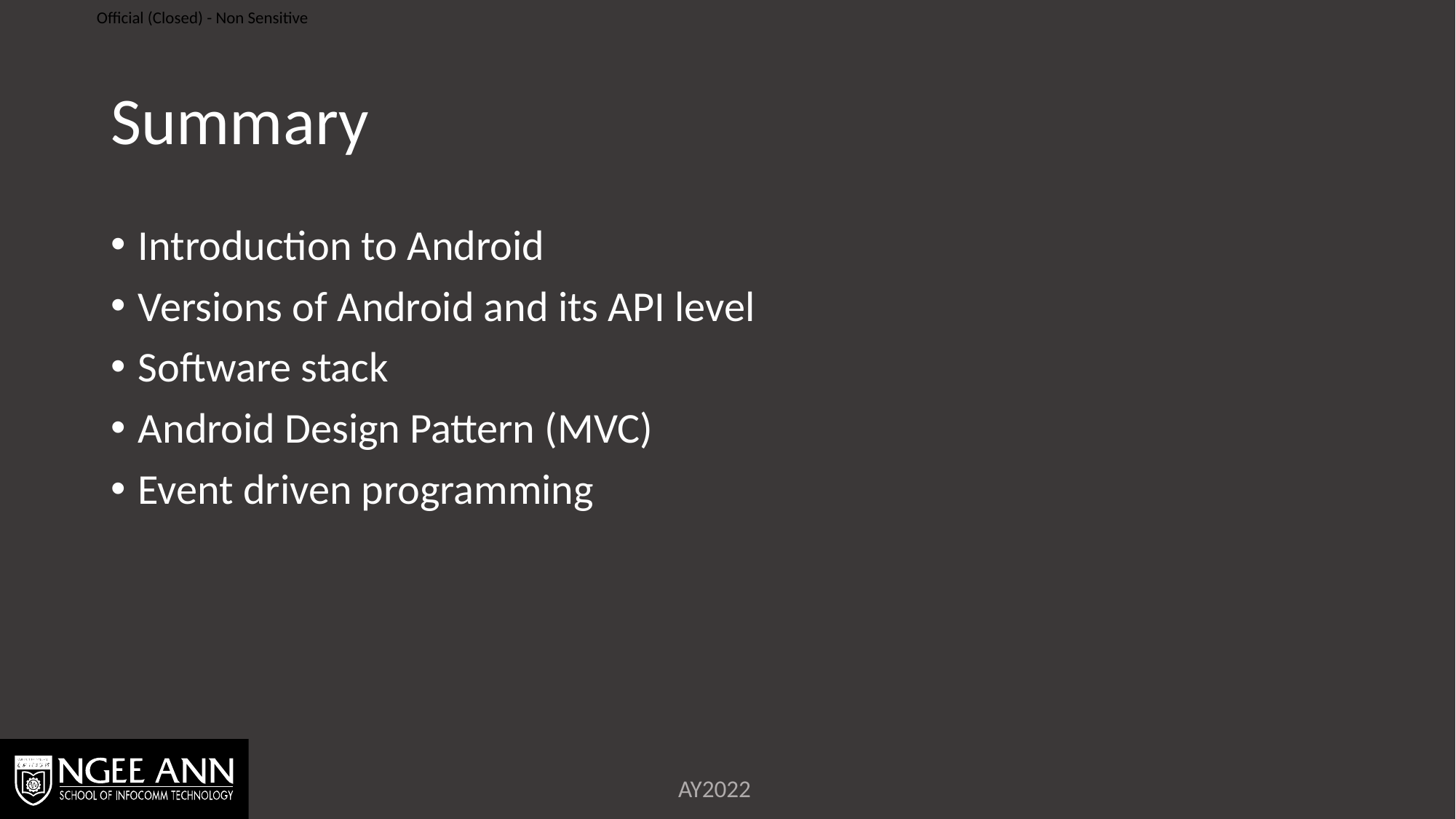

# Summary
Introduction to Android
Versions of Android and its API level
Software stack
Android Design Pattern (MVC)
Event driven programming